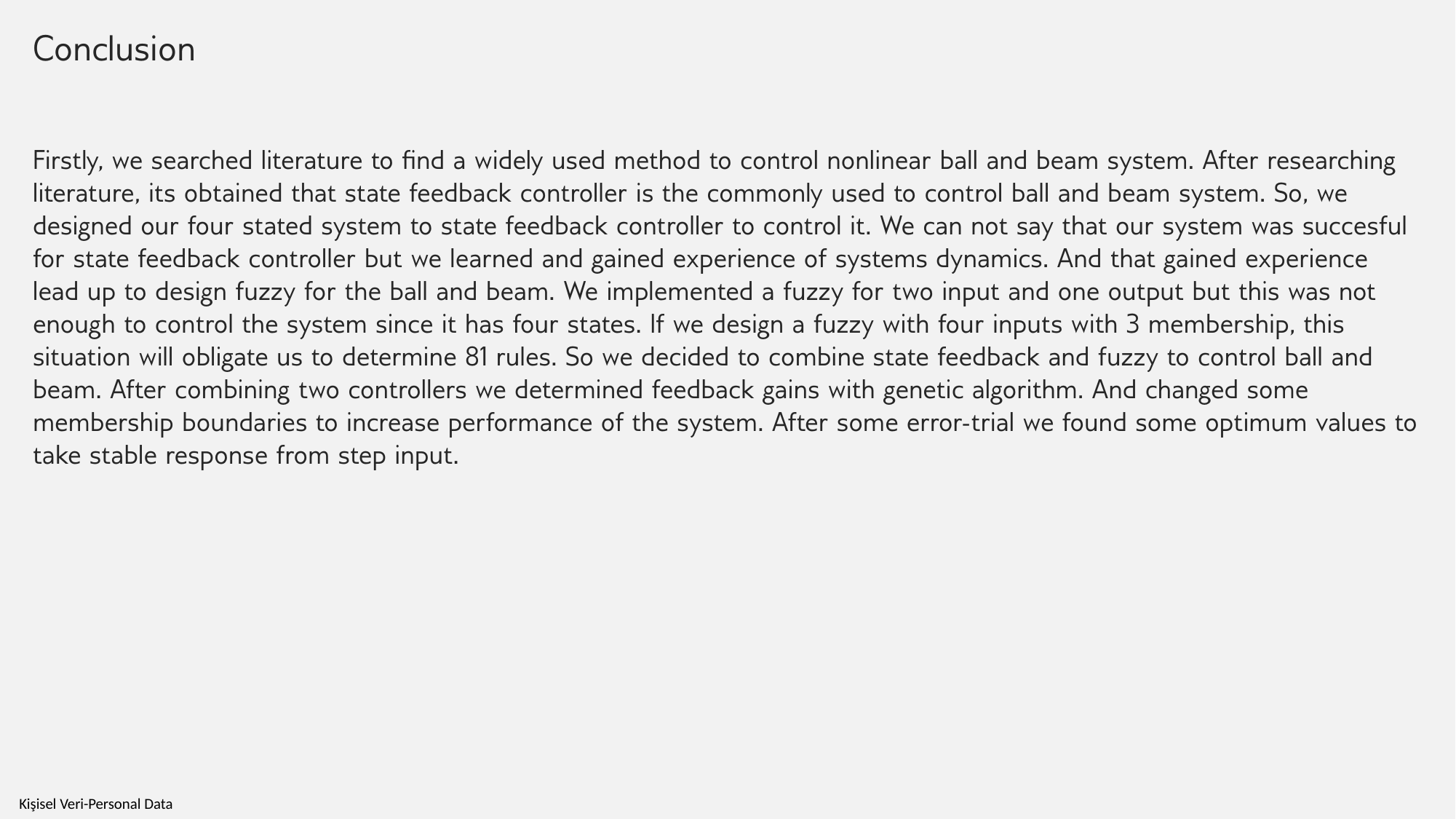

Conclusion

Firstly, we searched literature to find a widely used method to control nonlinear ball and beam system. After researching literature, its obtained that state feedback controller is the commonly used to control ball and beam system. So, we designed our four stated system to state feedback controller to control it. We can not say that our system was succesful for state feedback controller but we learned and gained experience of systems dynamics. And that gained experience lead up to design fuzzy for the ball and beam. We implemented a fuzzy for two input and one output but this was not enough to control the system since it has four states. If we design a fuzzy with four inputs with 3 membership, this situation will obligate us to determine 81 rules. So we decided to combine state feedback and fuzzy to control ball and beam. After combining two controllers we determined feedback gains with genetic algorithm. And changed some membership boundaries to increase performance of the system. After some error-trial we found some optimum values to take stable response from step input.